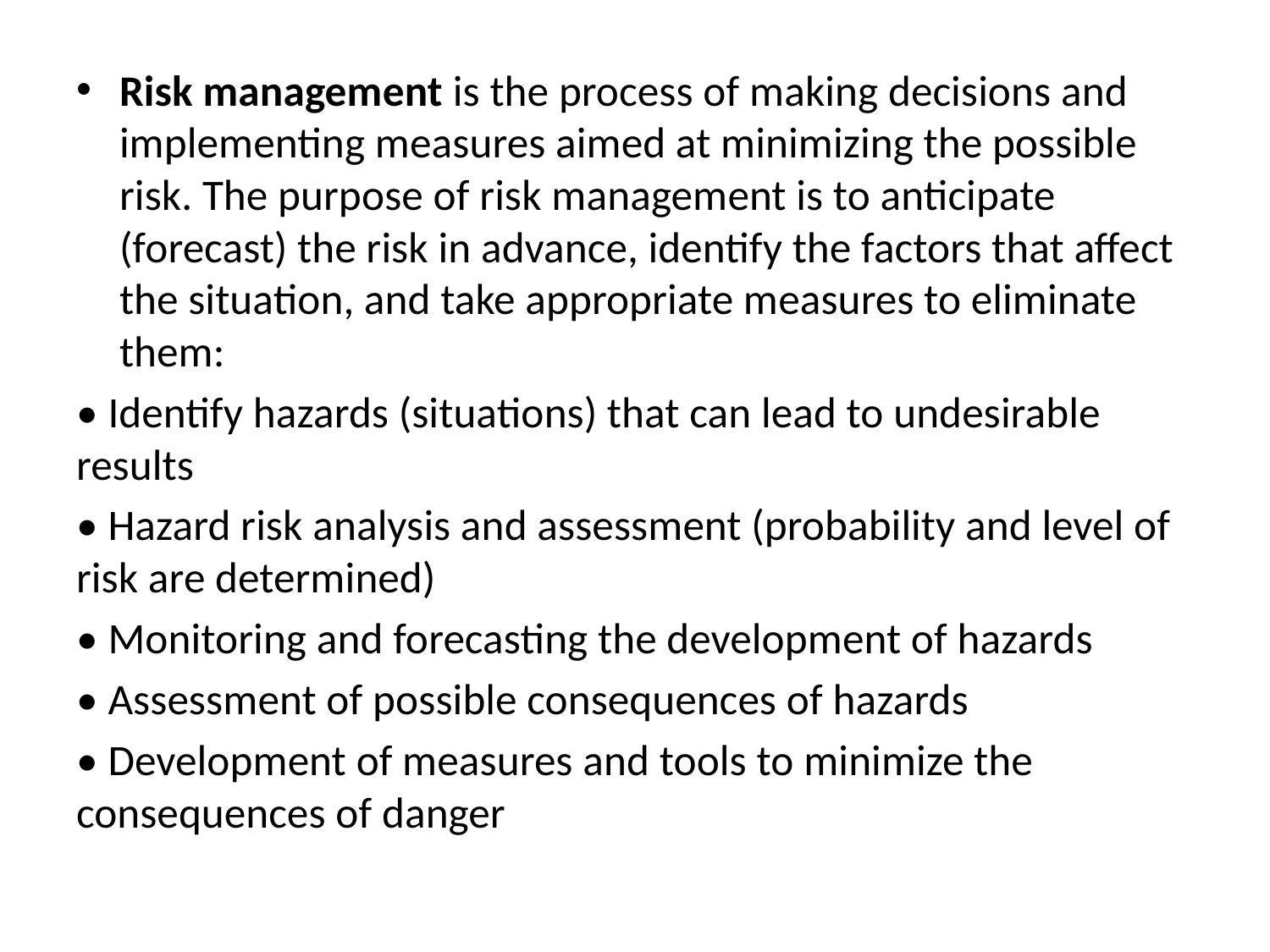

Risk management is the process of making decisions and implementing measures aimed at minimizing the possible risk. The purpose of risk management is to anticipate (forecast) the risk in advance, identify the factors that affect the situation, and take appropriate measures to eliminate them:
• Identify hazards (situations) that can lead to undesirable results
• Hazard risk analysis and assessment (probability and level of risk are determined)
• Monitoring and forecasting the development of hazards
• Assessment of possible consequences of hazards
• Development of measures and tools to minimize the consequences of danger